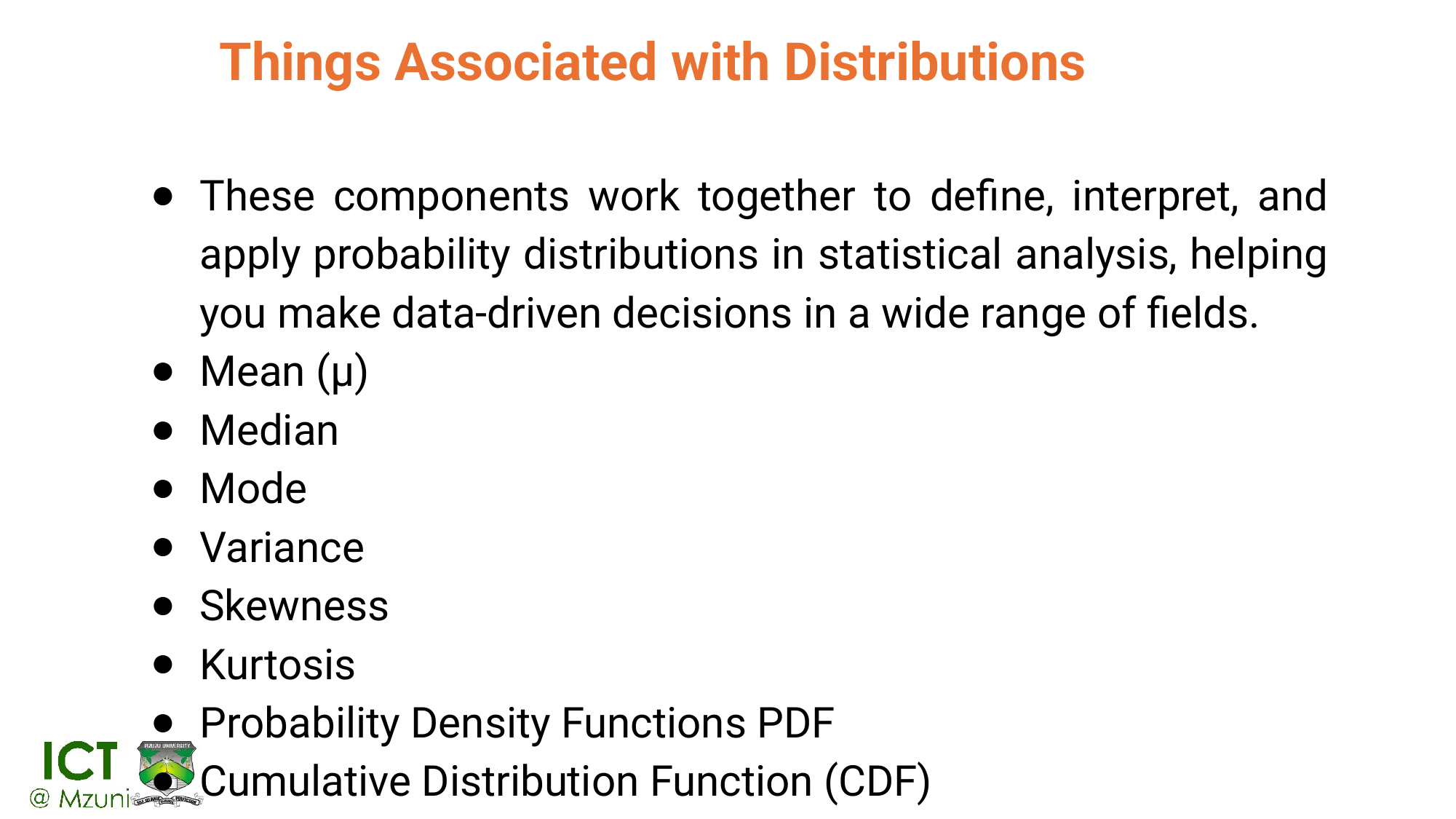

# Things Associated with Distributions
These components work together to define, interpret, and apply probability distributions in statistical analysis, helping you make data-driven decisions in a wide range of fields.
Mean (μ)
Median
Mode
Variance
Skewness
Kurtosis
Probability Density Functions PDF
Cumulative Distribution Function (CDF)